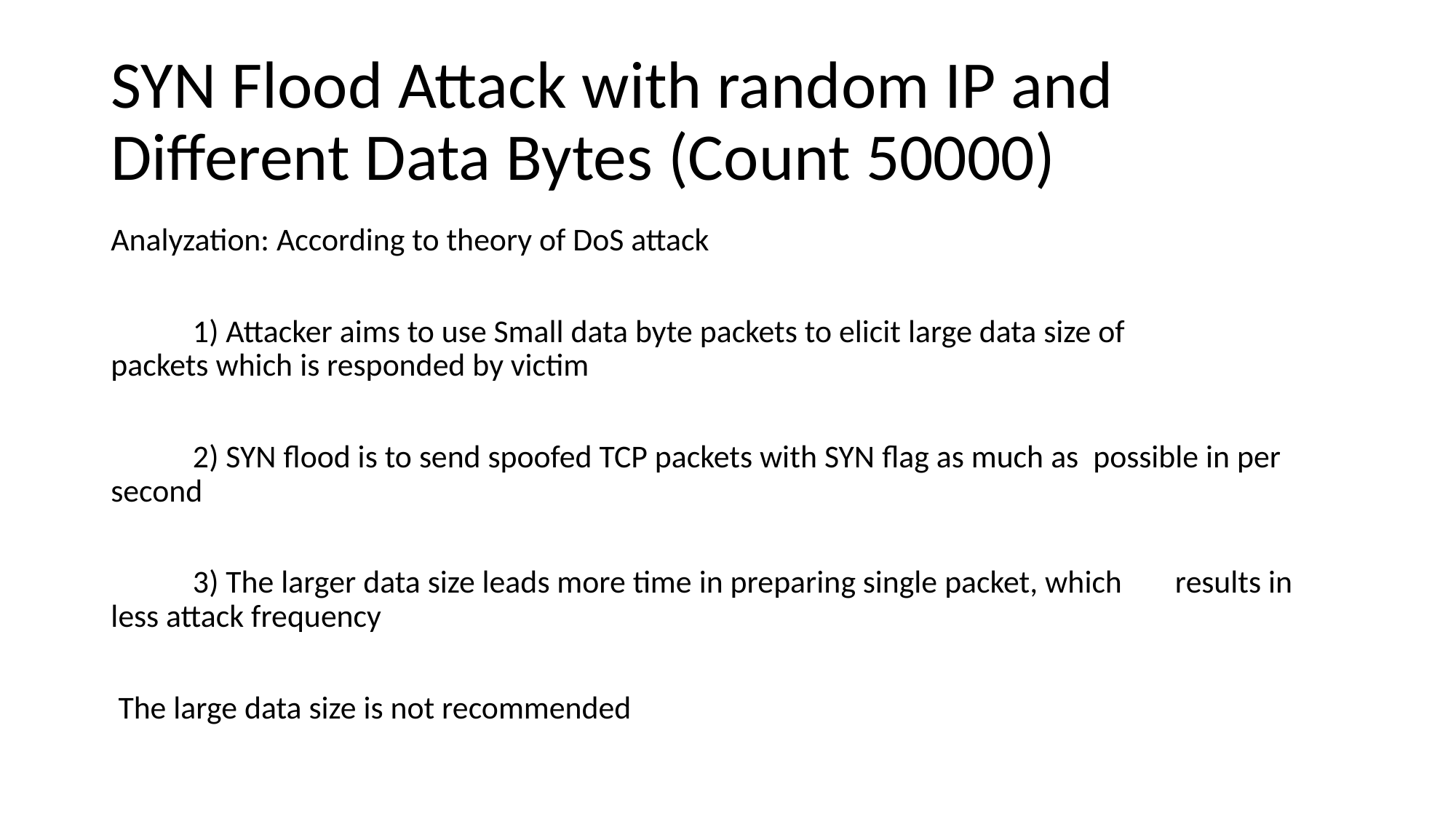

# SYN Flood Attack with random IP and Different Data Bytes (Count 50000)
Analyzation: According to theory of DoS attack

	1) Attacker aims to use Small data byte packets to elicit large data size of 		packets which is responded by victim

	2) SYN flood is to send spoofed TCP packets with SYN flag as much as 	possible in per second

	3) The larger data size leads more time in preparing single packet, which 	results in less attack frequency

 The large data size is not recommended